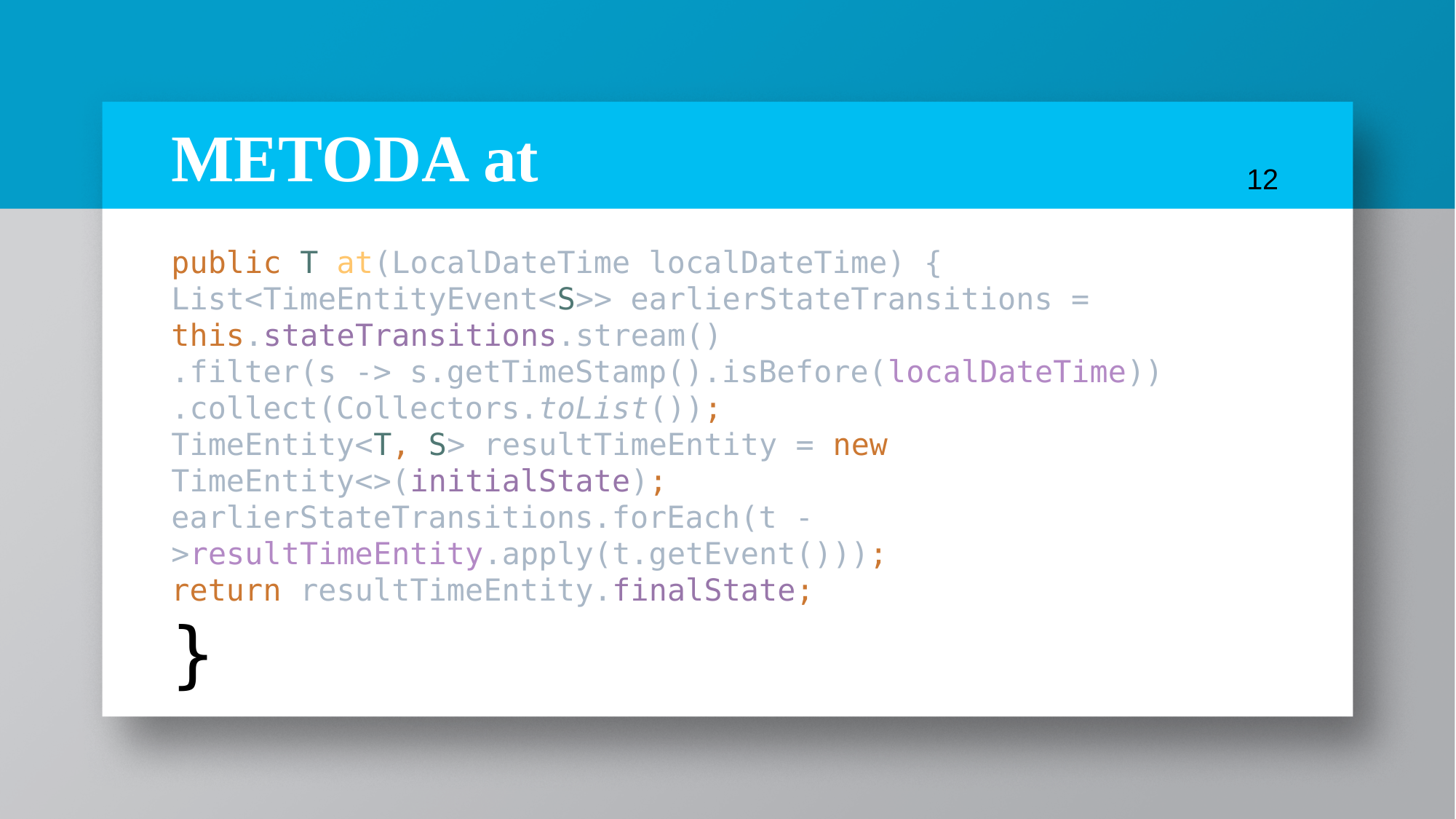

METODA at
12
public T at(LocalDateTime localDateTime) {
List<TimeEntityEvent<S>> earlierStateTransitions = this.stateTransitions.stream()
.filter(s -> s.getTimeStamp().isBefore(localDateTime))
.collect(Collectors.toList());
TimeEntity<T, S> resultTimeEntity = new TimeEntity<>(initialState);
earlierStateTransitions.forEach(t ->resultTimeEntity.apply(t.getEvent()));
return resultTimeEntity.finalState;
}